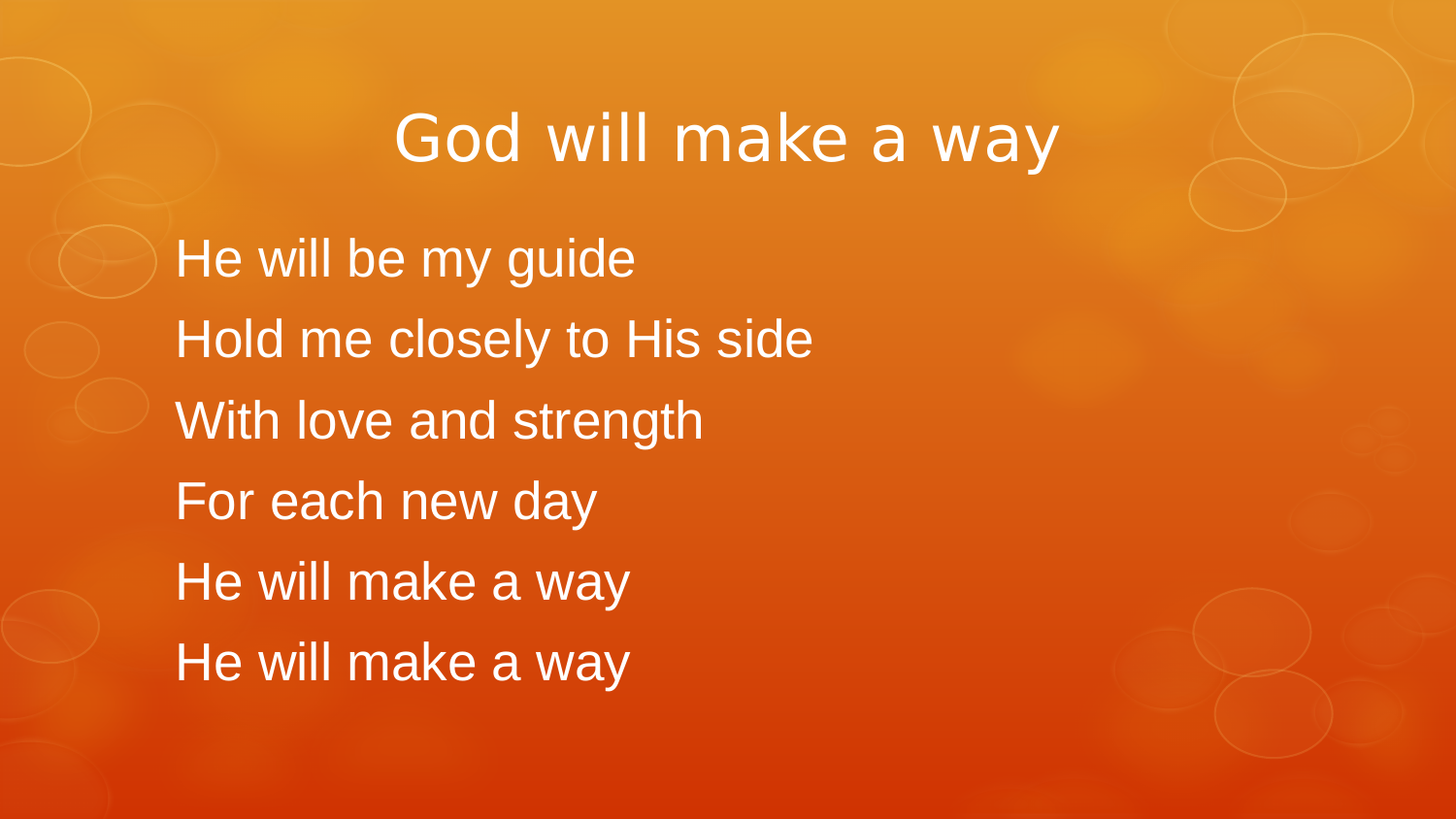

# God will make a way
He will be my guide
Hold me closely to His side
With love and strength
For each new day
He will make a way
He will make a way